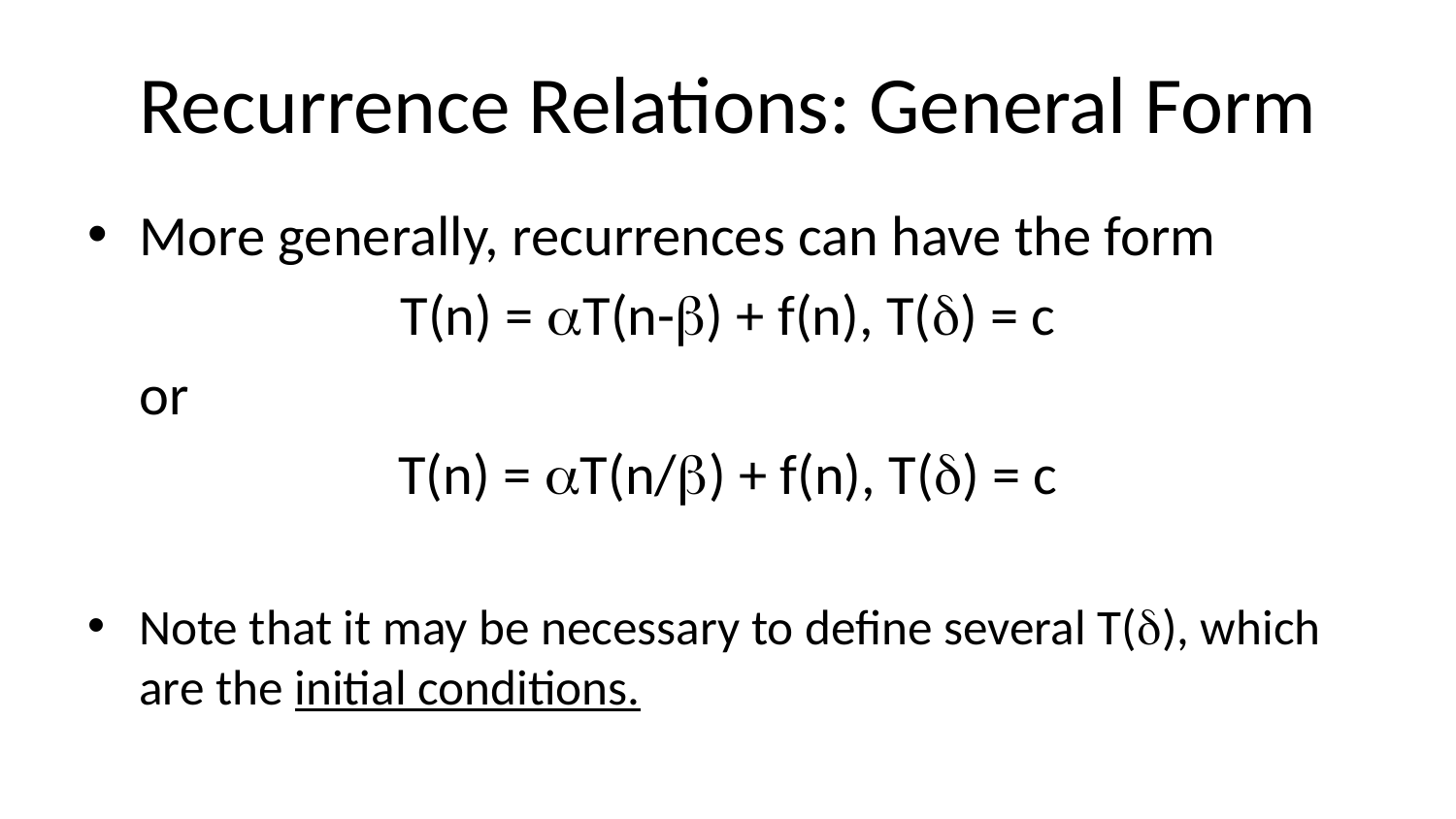

# Recurrence Relations: General Form
More generally, recurrences can have the form
T(n) = αT(n-β) + f(n), T(δ) = c
	or
T(n) = αT(n/β) + f(n), T(δ) = c

Note that it may be necessary to define several T(δ), which are the initial conditions.